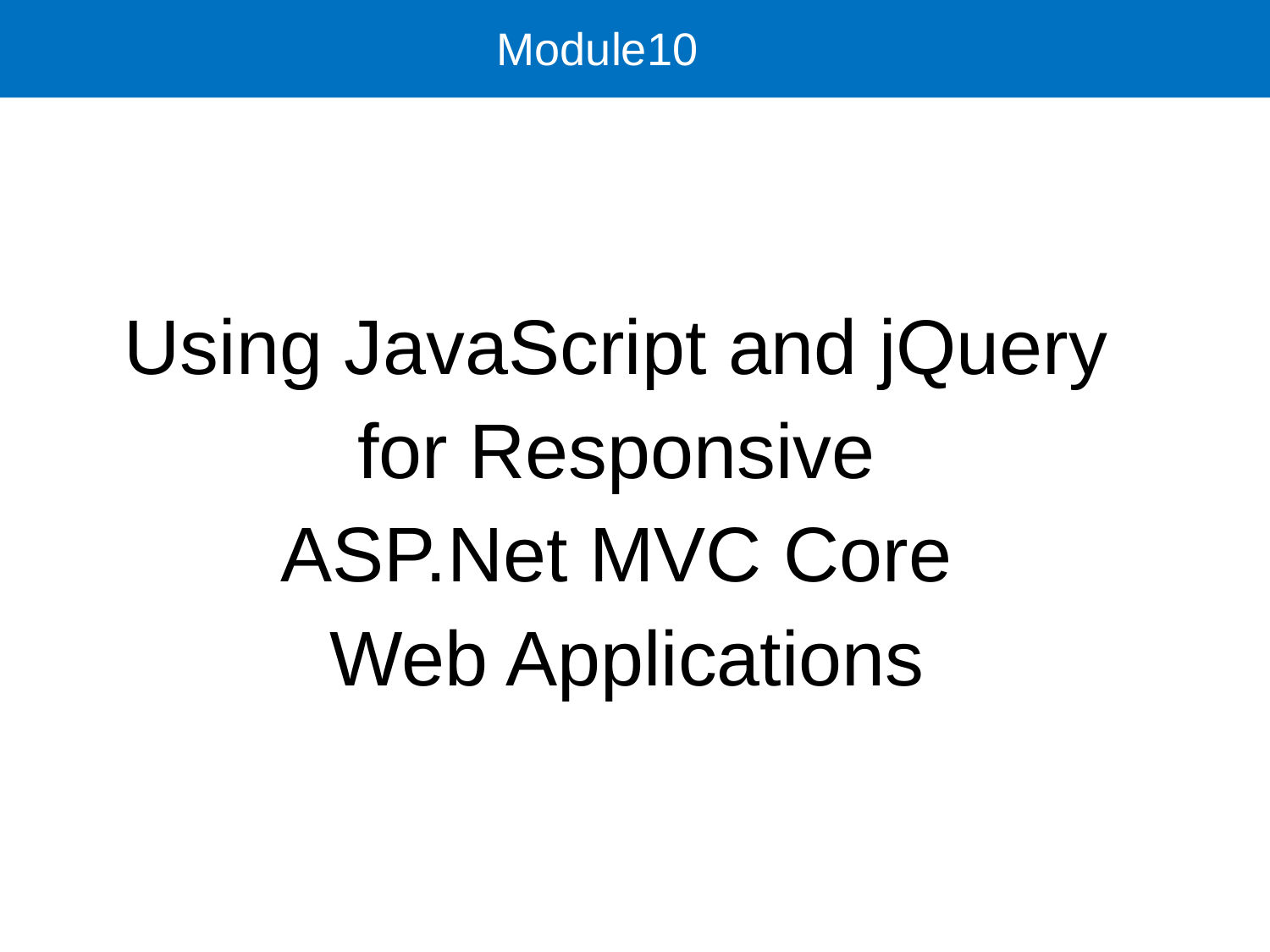

# Module10
Using JavaScript and jQuery
for Responsive
ASP.Net MVC Core
Web Applications